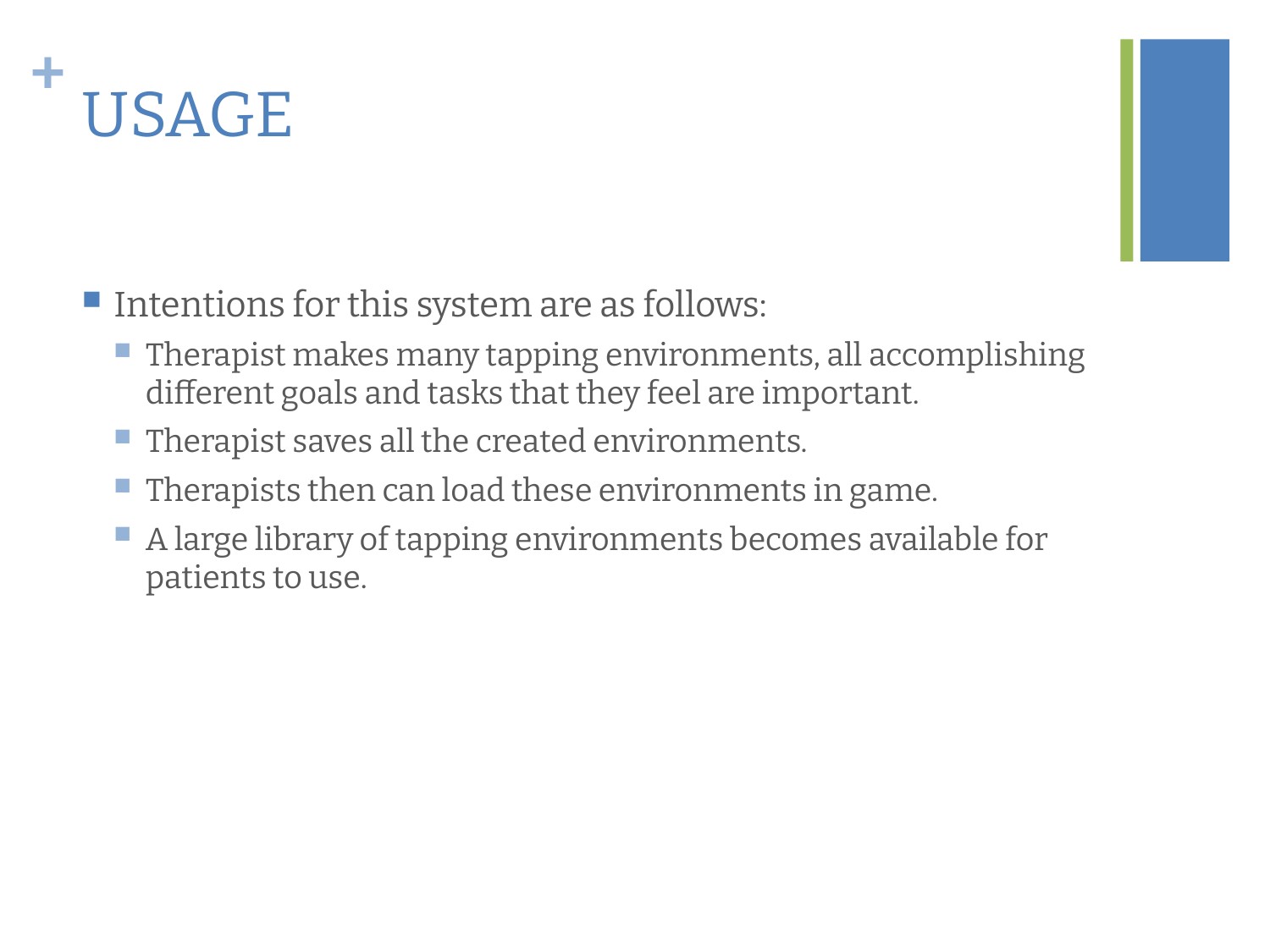

# USAGE
Intentions for this system are as follows:
Therapist makes many tapping environments, all accomplishing different goals and tasks that they feel are important.
Therapist saves all the created environments.
Therapists then can load these environments in game.
A large library of tapping environments becomes available for patients to use.